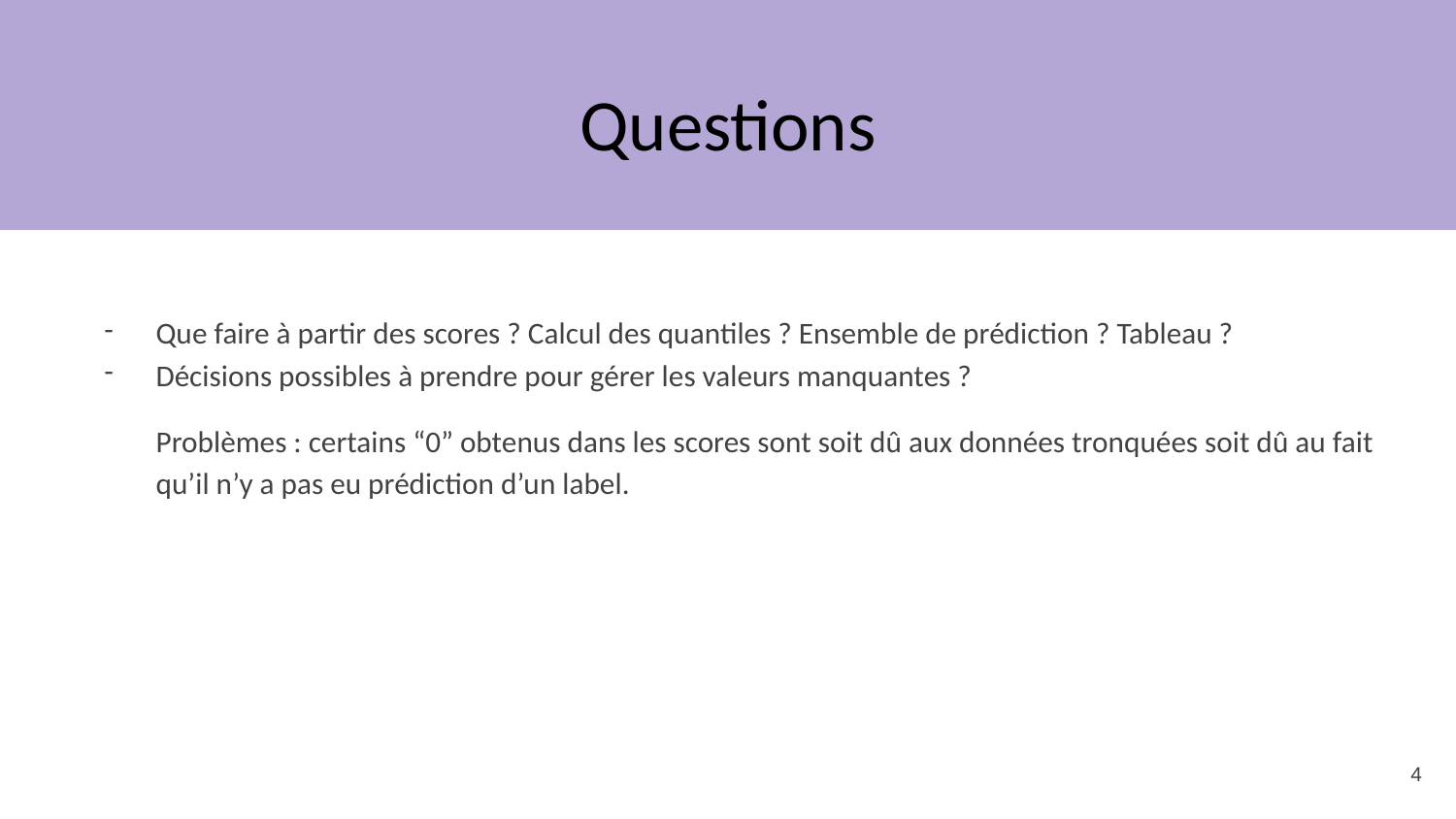

# Questions
Que faire à partir des scores ? Calcul des quantiles ? Ensemble de prédiction ? Tableau ?
Décisions possibles à prendre pour gérer les valeurs manquantes ?
Problèmes : certains “0” obtenus dans les scores sont soit dû aux données tronquées soit dû au fait qu’il n’y a pas eu prédiction d’un label.

4